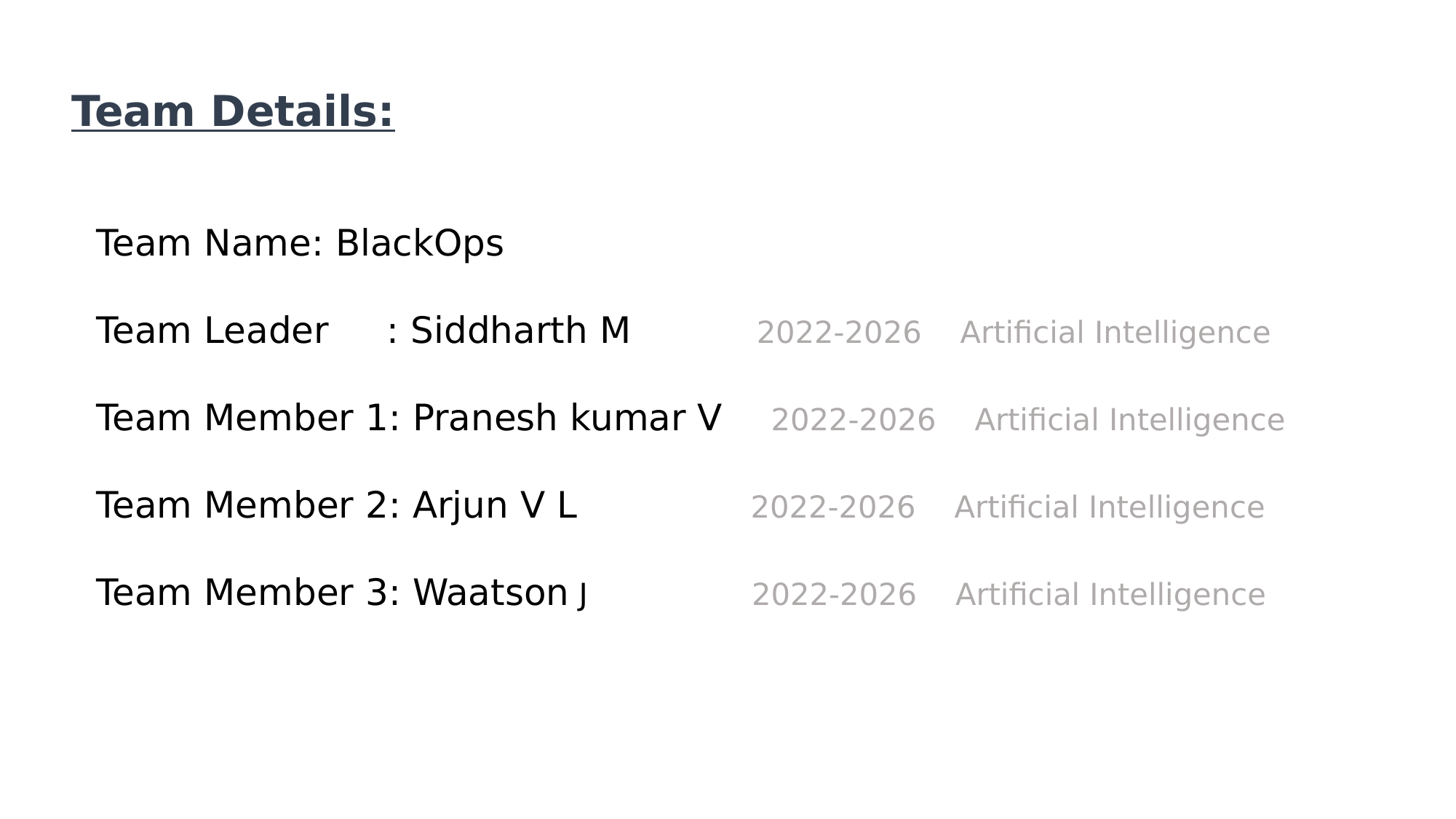

Team Details:
Team Name: BlackOps

Team Leader     : Siddharth M             2022-2026    Artificial Intelligence

Team Member 1: Pranesh kumar V     2022-2026    Artificial Intelligence

Team Member 2: Arjun V L                  2022-2026    Artificial Intelligence

Team Member 3: Waatson J                 2022-2026    Artificial Intelligence